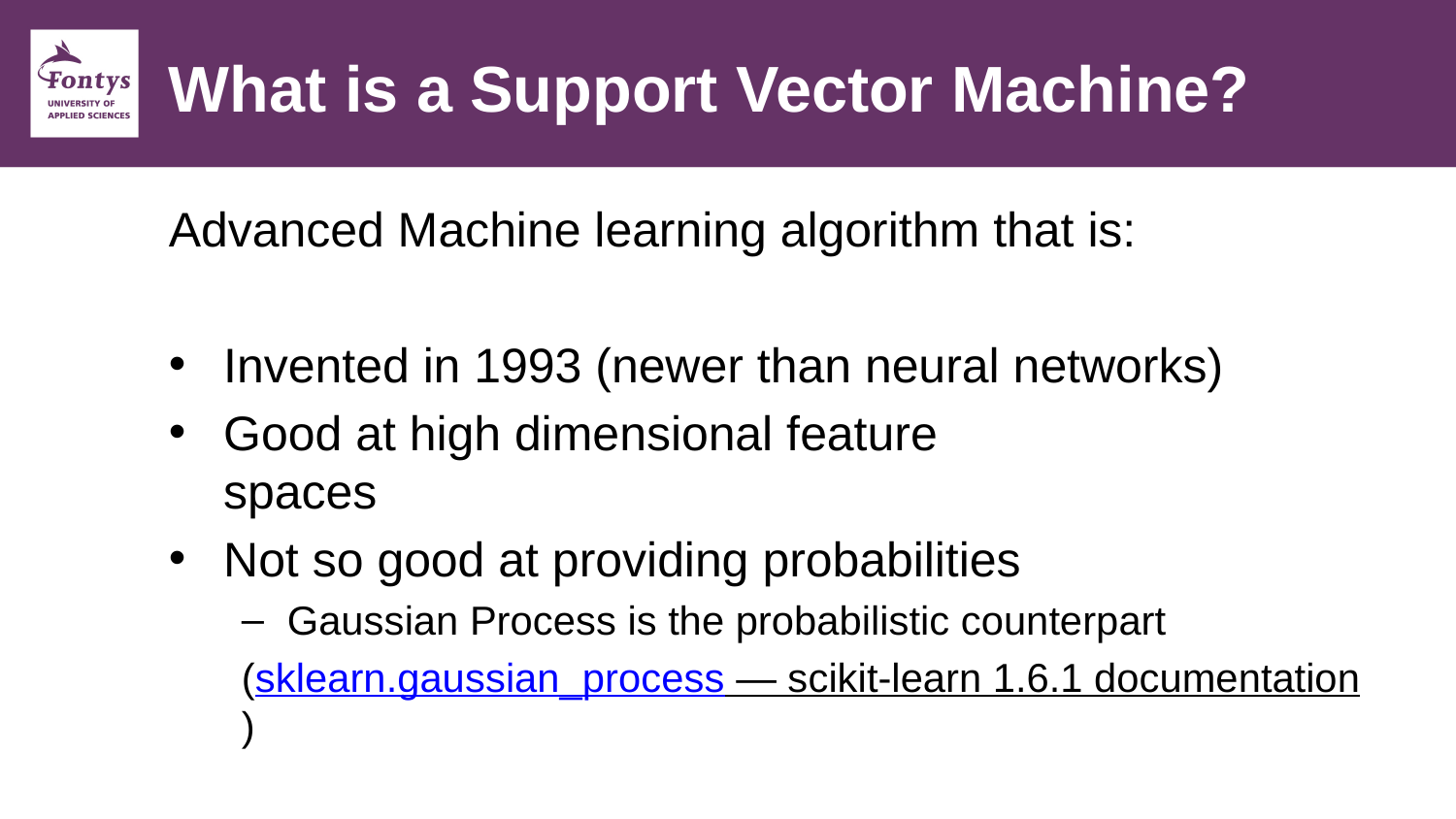

# What is a Support Vector Machine?
Advanced Machine learning algorithm that is:

Invented in 1993 (newer than neural networks)
Good at high dimensional feature
spaces
Not so good at providing probabilities
Gaussian Process is the probabilistic counterpart
(sklearn.gaussian_process — scikit-learn 1.6.1 documentation)